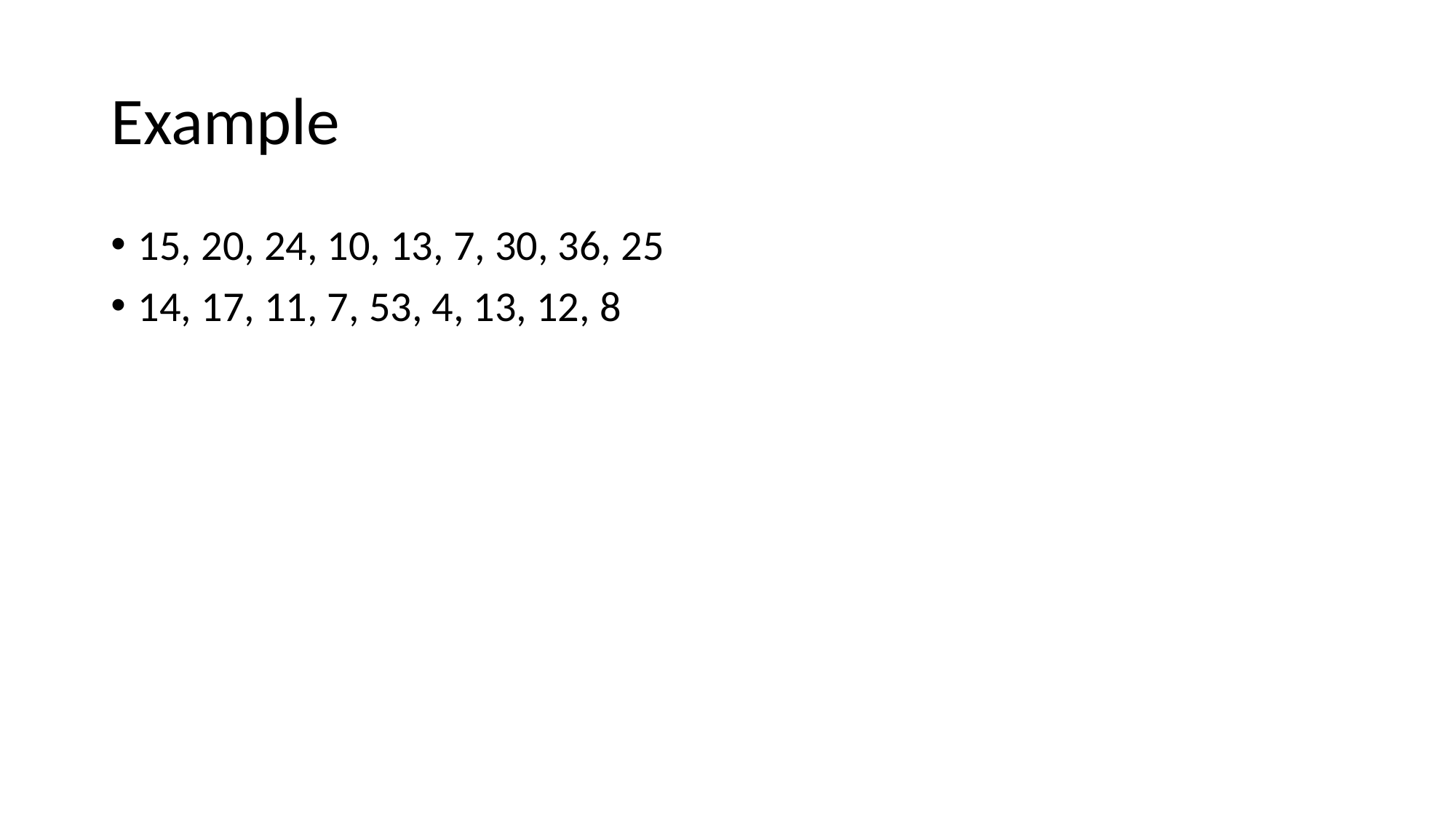

# Example
15, 20, 24, 10, 13, 7, 30, 36, 25
14, 17, 11, 7, 53, 4, 13, 12, 8